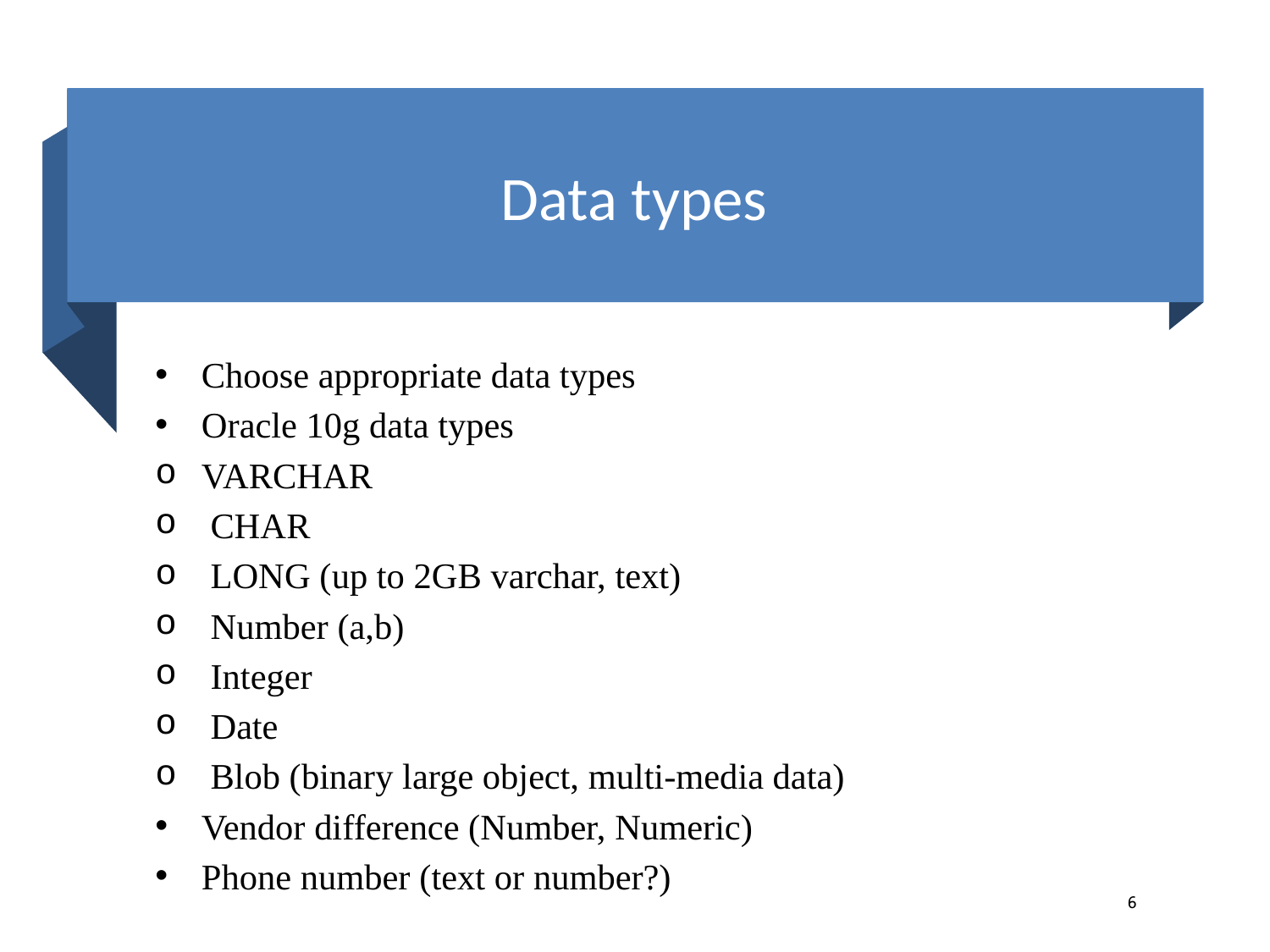

# Data types

Choose appropriate data types
Oracle 10g data types
VARCHAR
 CHAR
 LONG (up to 2GB varchar, text)
 Number (a,b)
 Integer
 Date
 Blob (binary large object, multi-media data)
Vendor difference (Number, Numeric)
Phone number (text or number?)

6